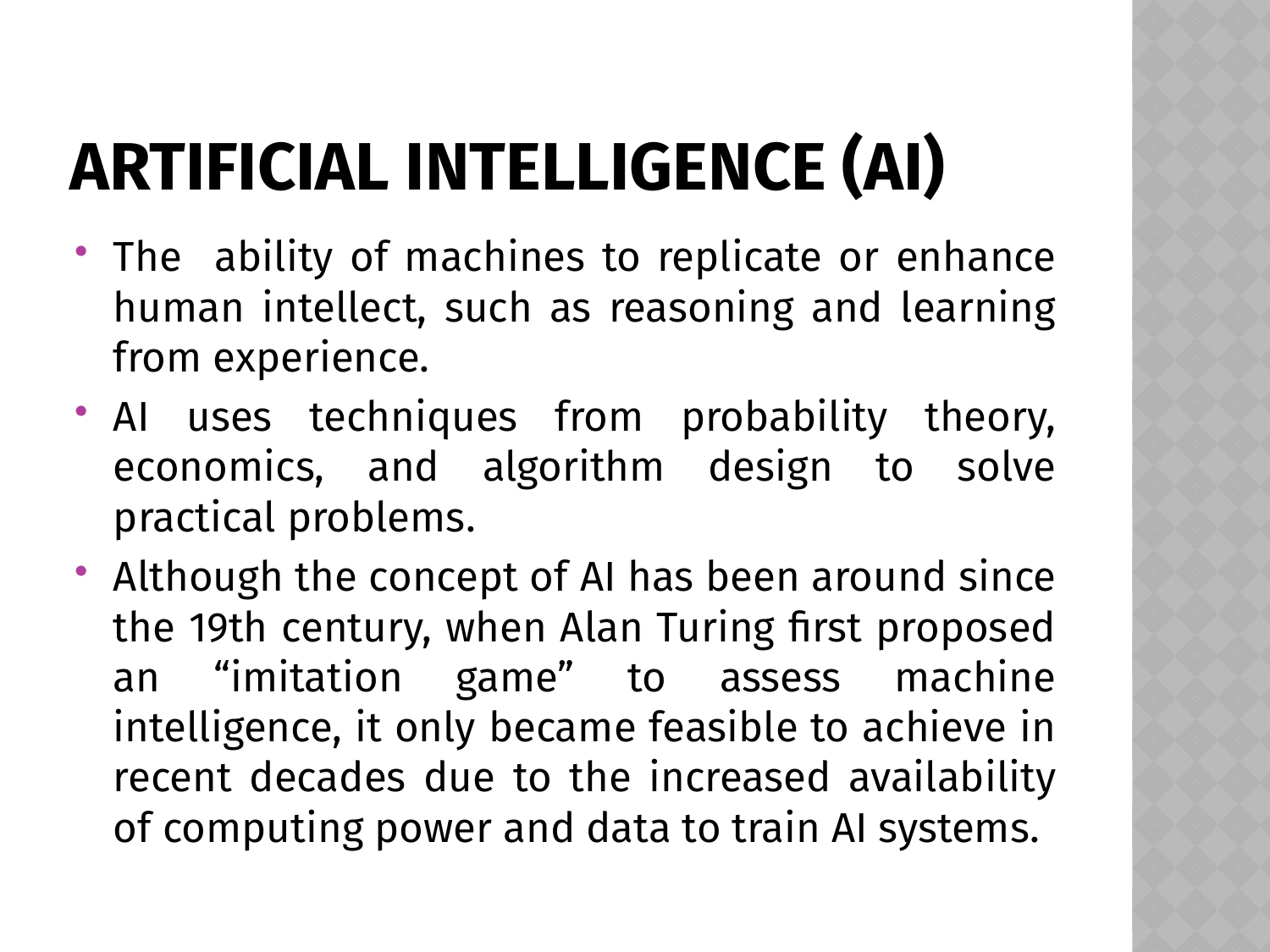

# Artificial intelligence (AI)
The  ability of machines to replicate or enhance human intellect, such as reasoning and learning from experience.
AI uses techniques from probability theory, economics, and algorithm design to solve practical problems.
Although the concept of AI has been around since the 19th century, when Alan Turing first proposed an “imitation game” to assess machine intelligence, it only became feasible to achieve in recent decades due to the increased availability of computing power and data to train AI systems.